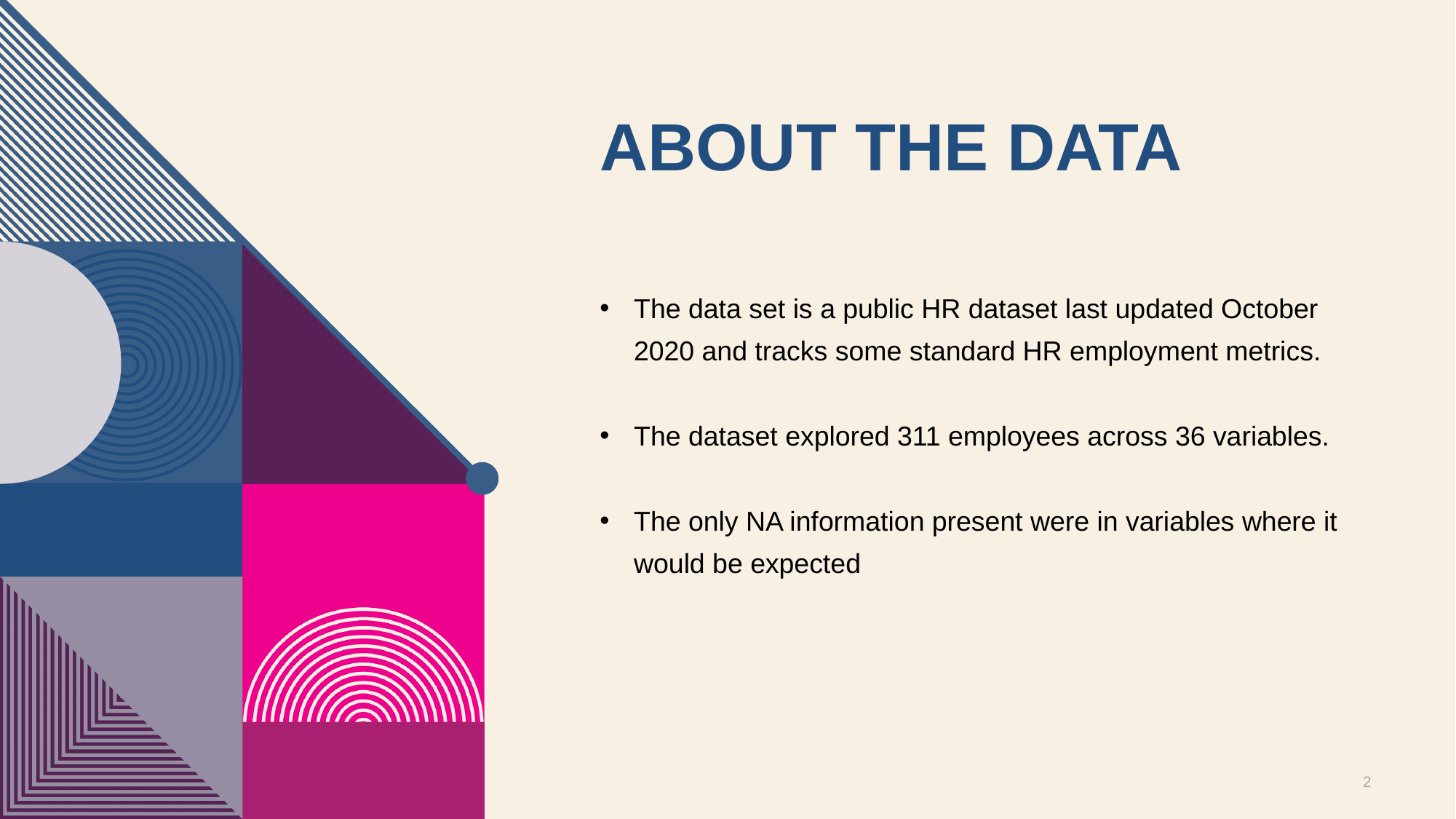

# ABOUT The Data
The data set is a public HR dataset last updated October 2020 and tracks some standard HR employment metrics.

The dataset explored 311 employees across 36 variables.

The only NA information present were in variables where it would be expected
2